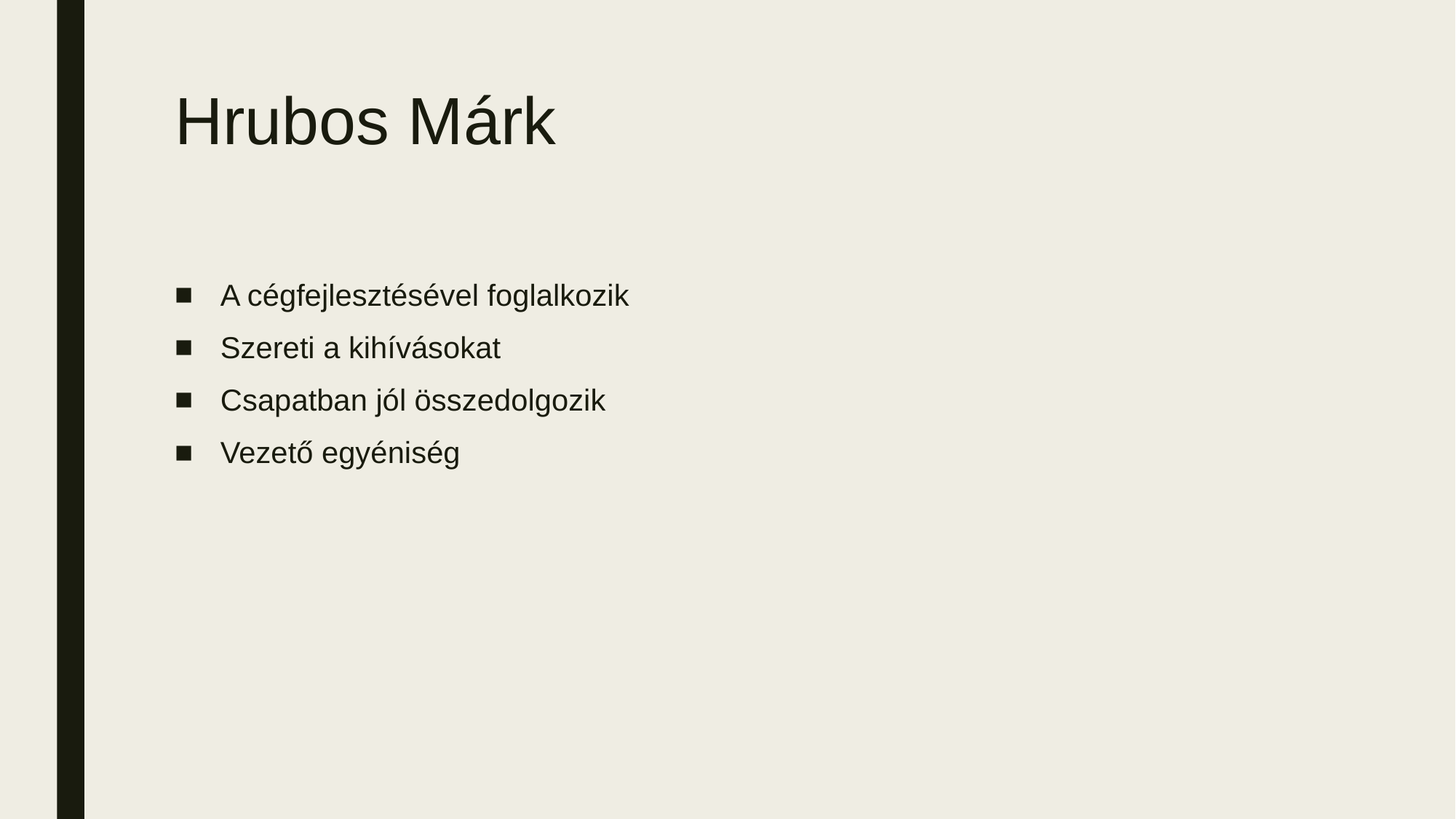

# Hrubos Márk
A cégfejlesztésével foglalkozik
Szereti a kihívásokat
Csapatban jól összedolgozik
Vezető egyéniség